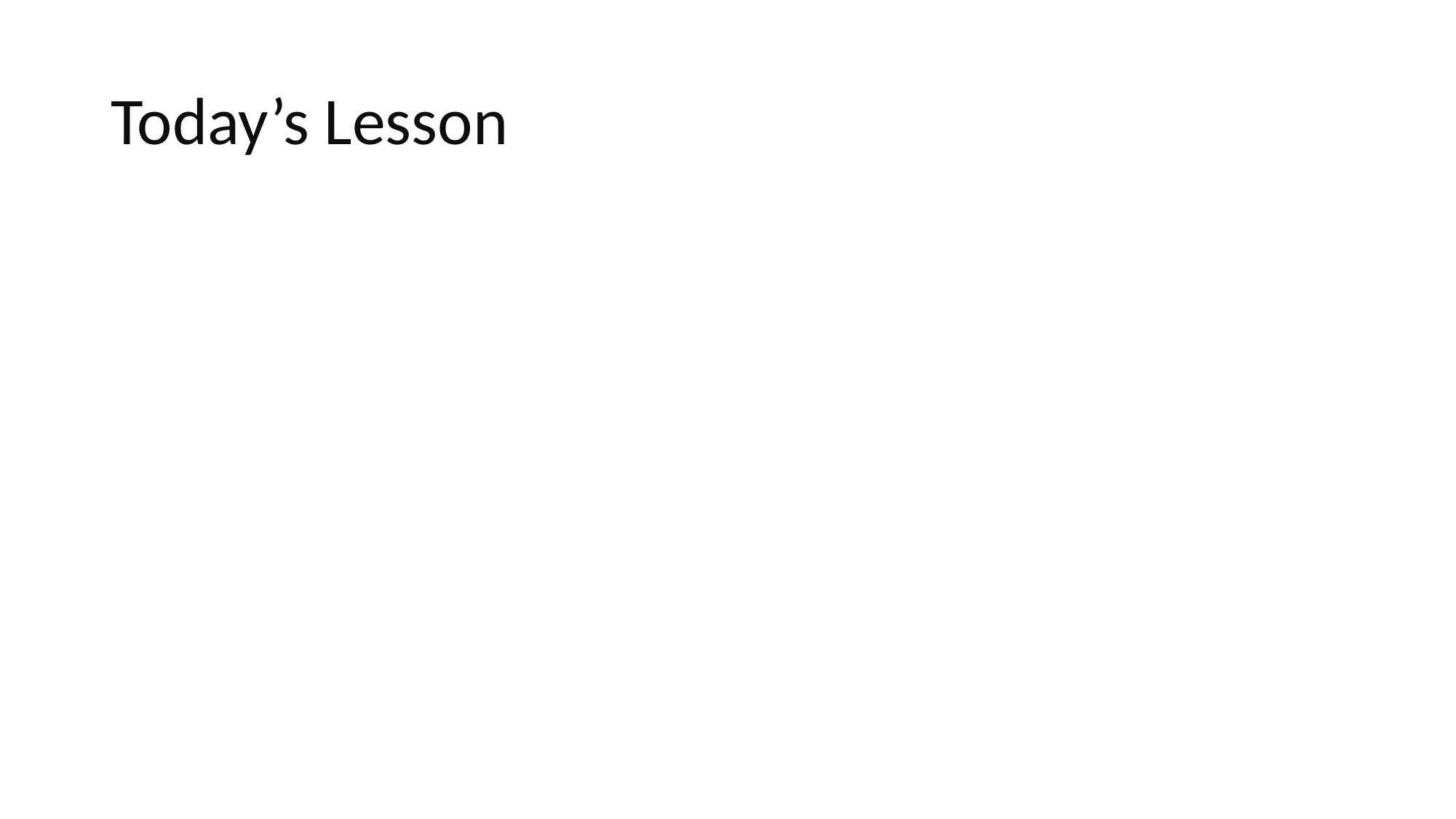

# Today’s Lesson

A wide range of topics, from coding to troubleshooting to computer hardware.

What you’ll learn:
Skills: Coding, troubleshooting, finding high-quality sources.
Knowledge: (more hard-earned wisdom than straight knowledge), computer parts.
Values: The right mindset makes a big difference in programming.